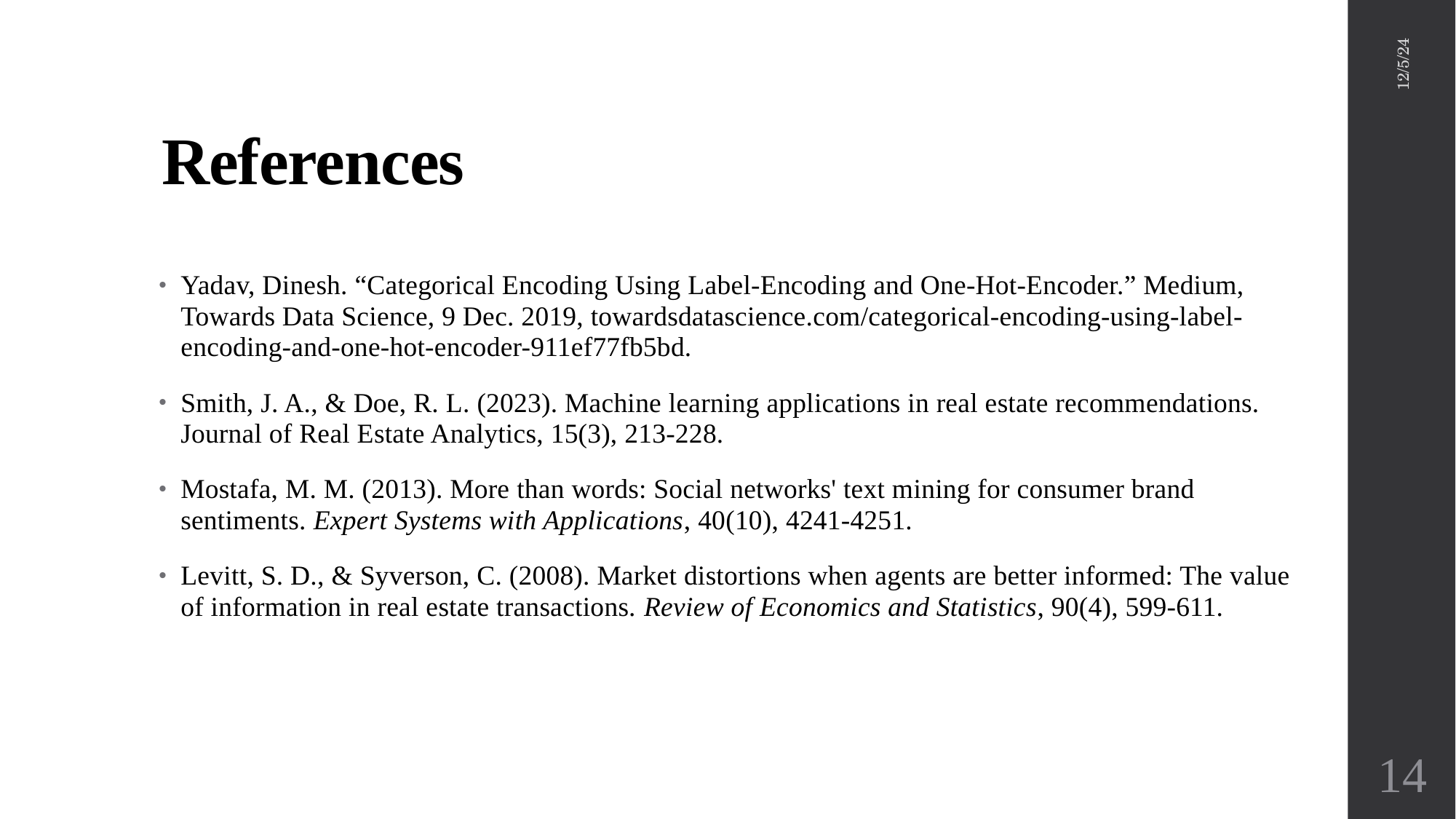

# References
12/5/24
Yadav, Dinesh. “Categorical Encoding Using Label-Encoding and One-Hot-Encoder.” Medium, Towards Data Science, 9 Dec. 2019, towardsdatascience.com/categorical-encoding-using-label-encoding-and-one-hot-encoder-911ef77fb5bd.
Smith, J. A., & Doe, R. L. (2023). Machine learning applications in real estate recommendations. Journal of Real Estate Analytics, 15(3), 213-228.
Mostafa, M. M. (2013). More than words: Social networks' text mining for consumer brand sentiments. Expert Systems with Applications, 40(10), 4241-4251.
Levitt, S. D., & Syverson, C. (2008). Market distortions when agents are better informed: The value of information in real estate transactions. Review of Economics and Statistics, 90(4), 599-611.

14